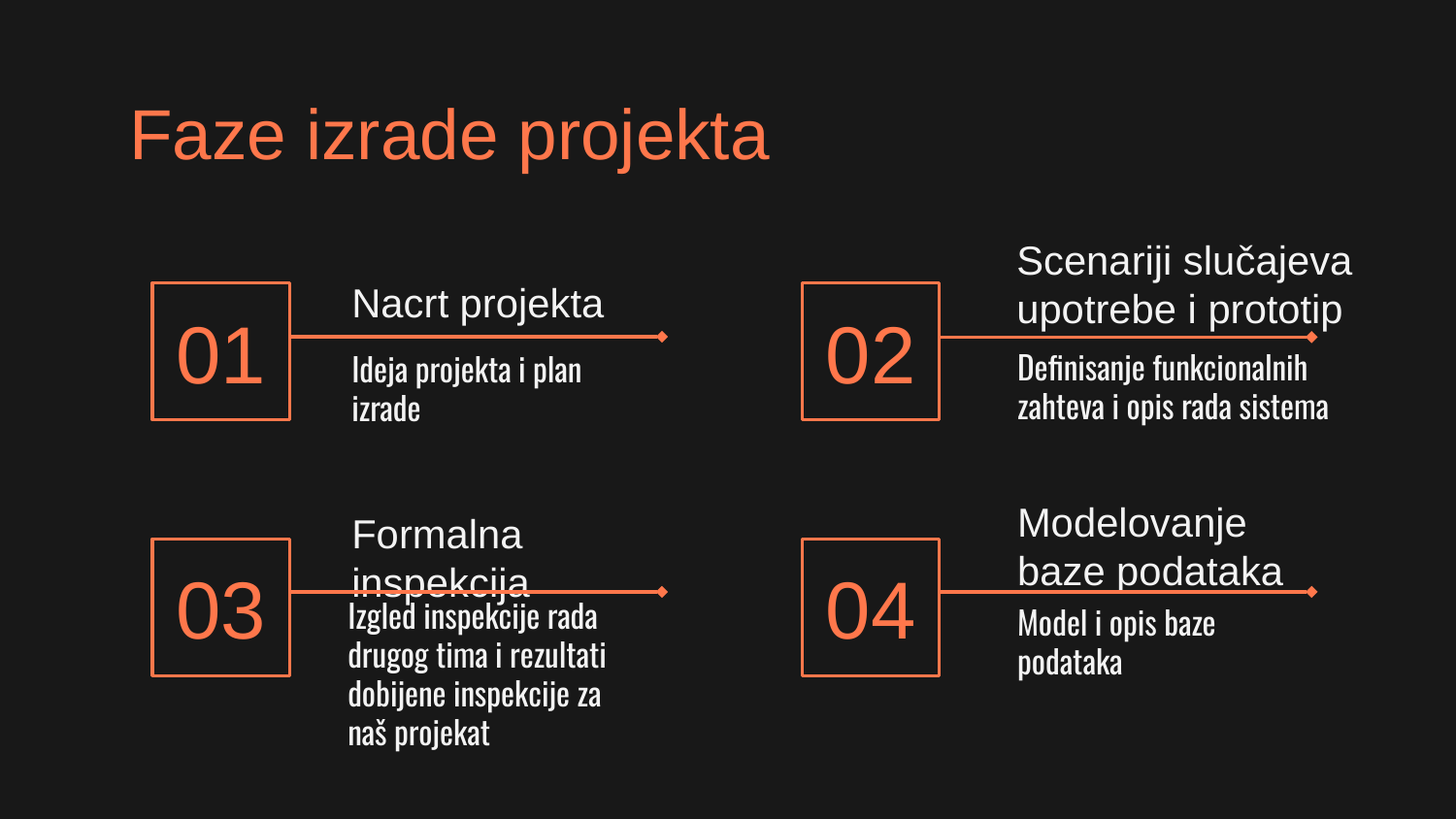

Faze izrade projekta
Scenariji slučajeva upotrebe i prototip
Nacrt projekta

02

# 01
Definisanje funkcionalnih zahteva i opis rada sistema
Ideja projekta i plan izrade
Modelovanje baze podataka
Formalna inspekcija
04

03
Model i opis baze podataka
Izgled inspekcije rada drugog tima i rezultati dobijene inspekcije za naš projekat